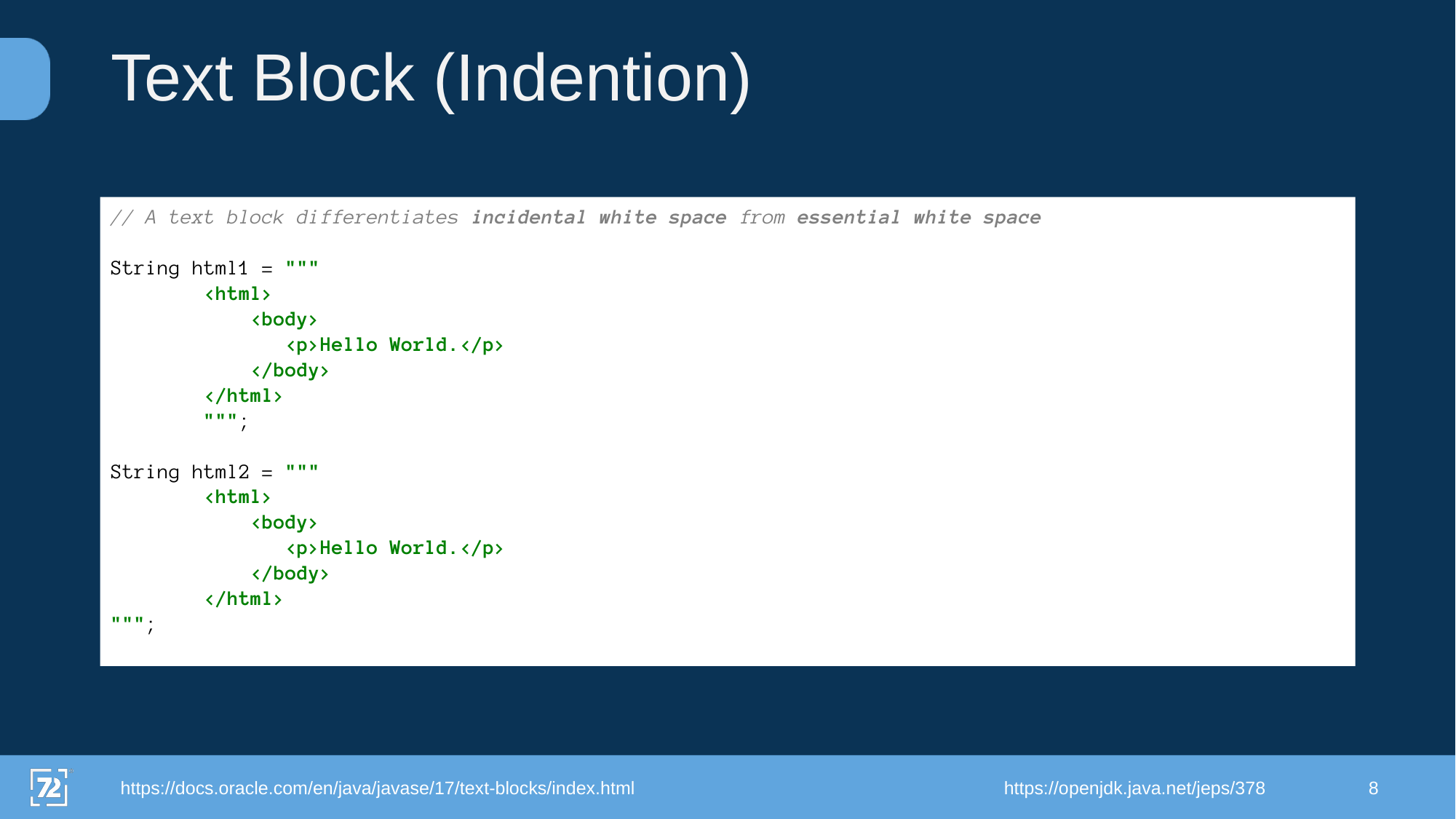

# Text Block (Indention)
// A text block differentiates incidental white space from essential white space

String html1 = """
        <html>
            <body>
               <p>Hello World.</p>
            </body>
        </html>
        """;
String html2 = """
        <html>
            <body>
               <p>Hello World.</p>
            </body>
        </html>
""";
https://docs.oracle.com/en/java/javase/17/text-blocks/index.html	https://openjdk.java.net/jeps/378